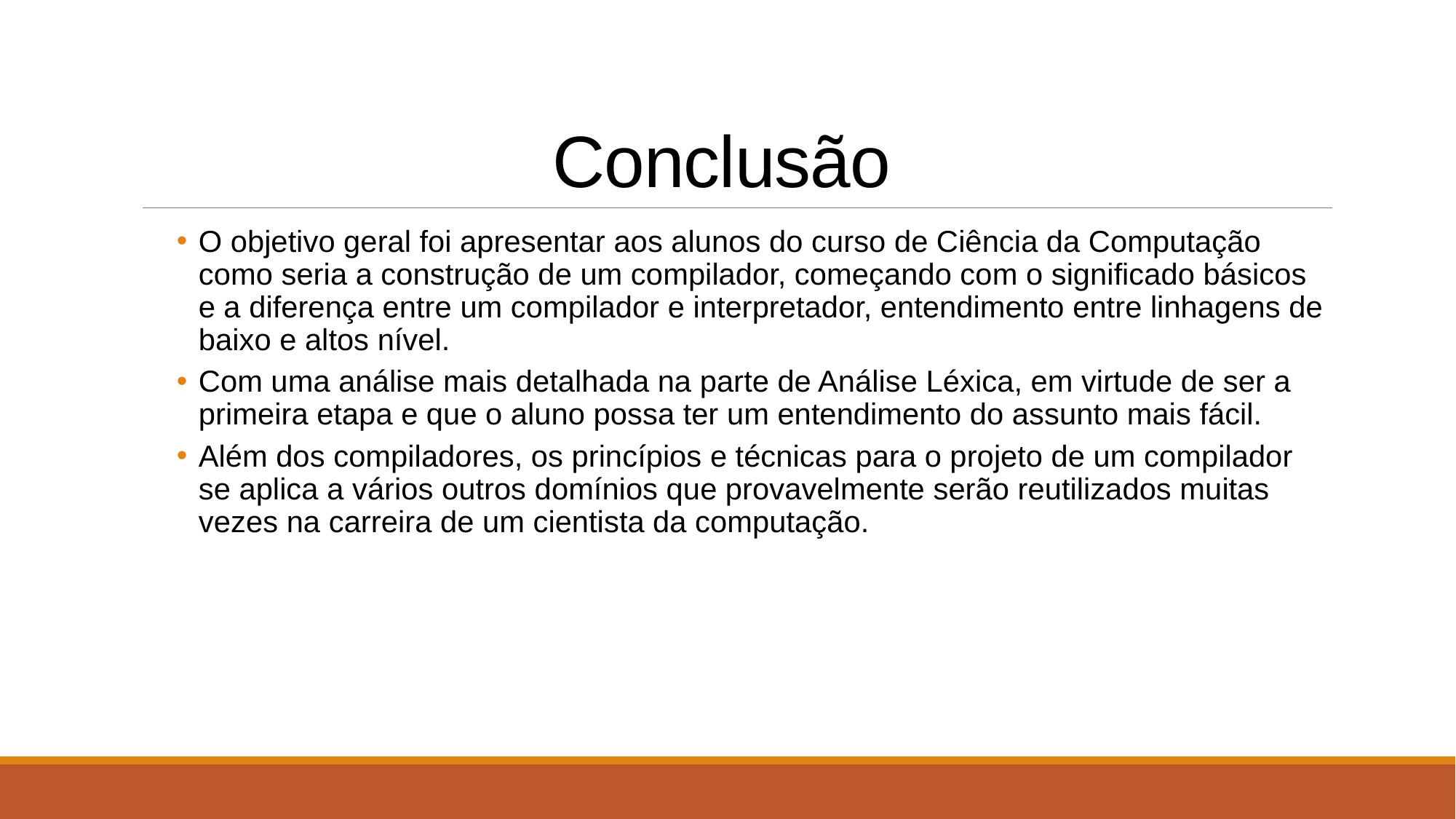

# Conclusão
O objetivo geral foi apresentar aos alunos do curso de Ciência da Computação como seria a construção de um compilador, começando com o significado básicos e a diferença entre um compilador e interpretador, entendimento entre linhagens de baixo e altos nível.
Com uma análise mais detalhada na parte de Análise Léxica, em virtude de ser a primeira etapa e que o aluno possa ter um entendimento do assunto mais fácil.
Além dos compiladores, os princípios e técnicas para o projeto de um compilador se aplica a vários outros domínios que provavelmente serão reutilizados muitas vezes na carreira de um cientista da computação.